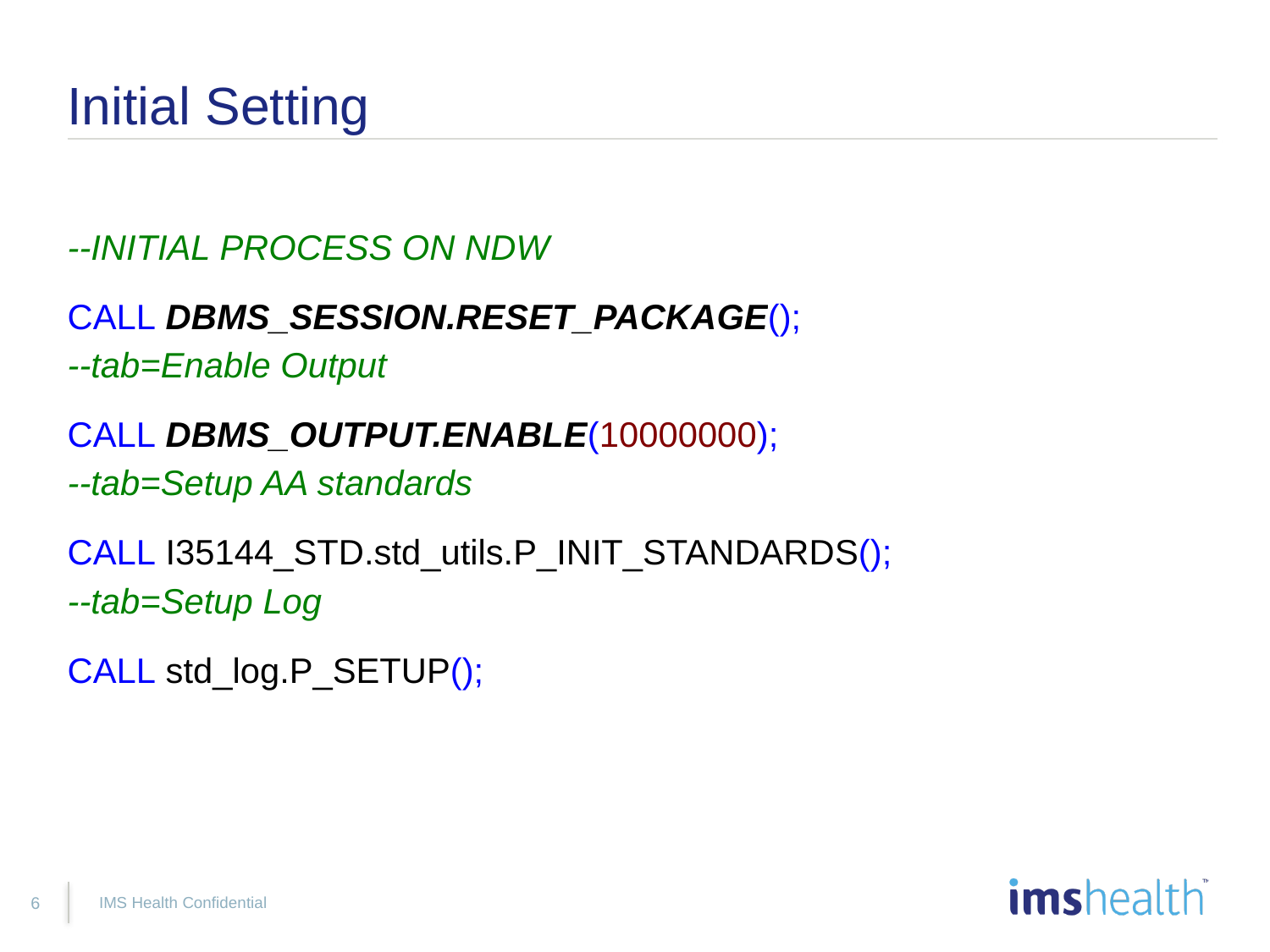

# Initial Setting
--INITIAL PROCESS ON NDW
CALL DBMS_SESSION.RESET_PACKAGE();
--tab=Enable Output
CALL DBMS_OUTPUT.ENABLE(10000000);
--tab=Setup AA standards
CALL I35144_STD.std_utils.P_INIT_STANDARDS();
--tab=Setup Log
CALL std_log.P_SETUP();

IMS Health Confidential